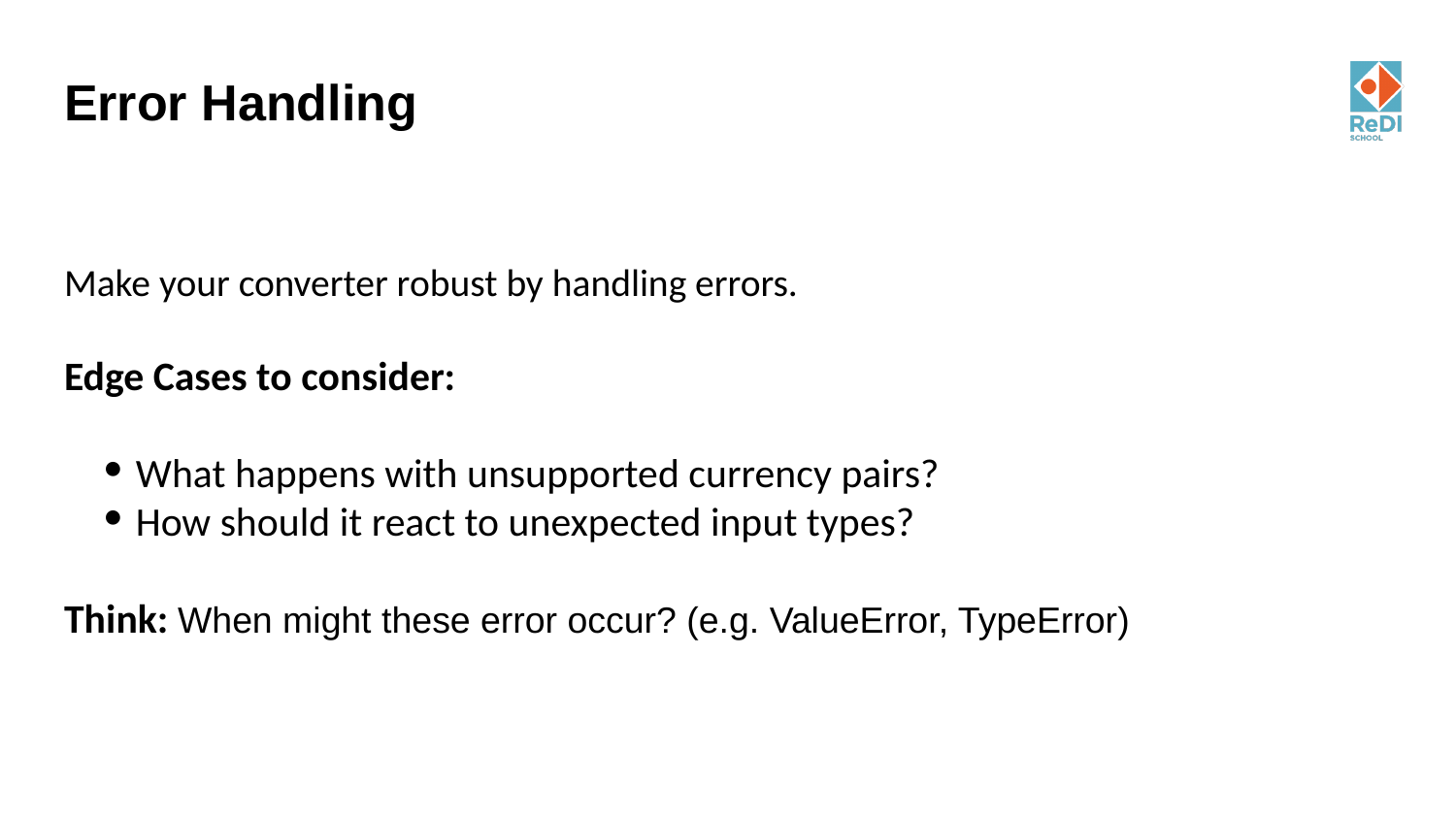

# Error Handling
Make your converter robust by handling errors.

Edge Cases to consider:

What happens with unsupported currency pairs?
How should it react to unexpected input types?

Think: When might these error occur? (e.g. ValueError, TypeError)